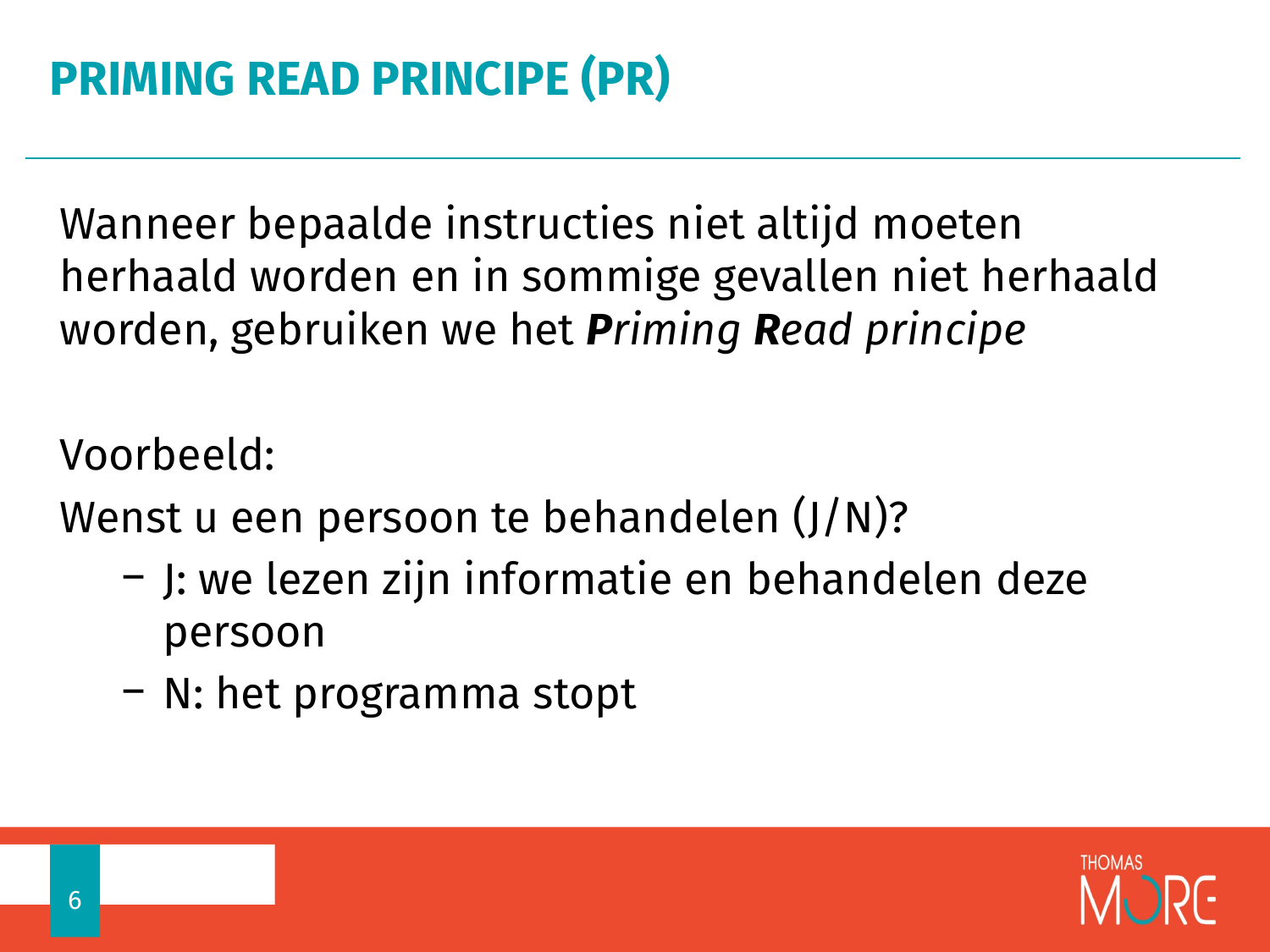

# PRIMING READ PRINCIPE (PR)
Wanneer bepaalde instructies niet altijd moeten herhaald worden en in sommige gevallen niet herhaald worden, gebruiken we het Priming Read principe

Voorbeeld:
Wenst u een persoon te behandelen (J/N)?
J: we lezen zijn informatie en behandelen deze persoon
N: het programma stopt

6